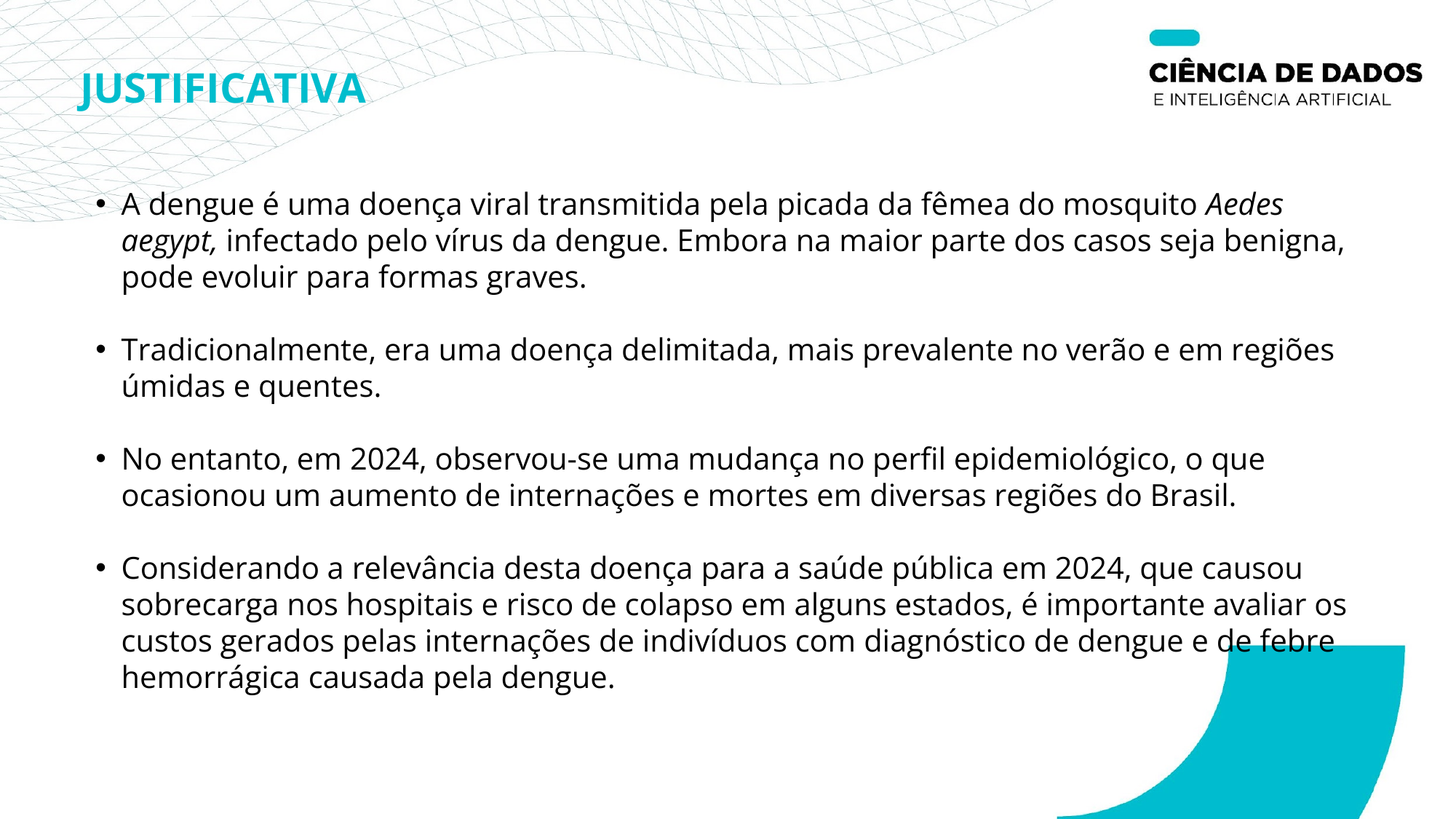

# JUSTIFICATIVA
A dengue é uma doença viral transmitida pela picada da fêmea do mosquito Aedes aegypt, infectado pelo vírus da dengue. Embora na maior parte dos casos seja benigna, pode evoluir para formas graves.

Tradicionalmente, era uma doença delimitada, mais prevalente no verão e em regiões úmidas e quentes.

No entanto, em 2024, observou-se uma mudança no perfil epidemiológico, o que ocasionou um aumento de internações e mortes em diversas regiões do Brasil.

Considerando a relevância desta doença para a saúde pública em 2024, que causou sobrecarga nos hospitais e risco de colapso em alguns estados, é importante avaliar os custos gerados pelas internações de indivíduos com diagnóstico de dengue e de febre hemorrágica causada pela dengue.